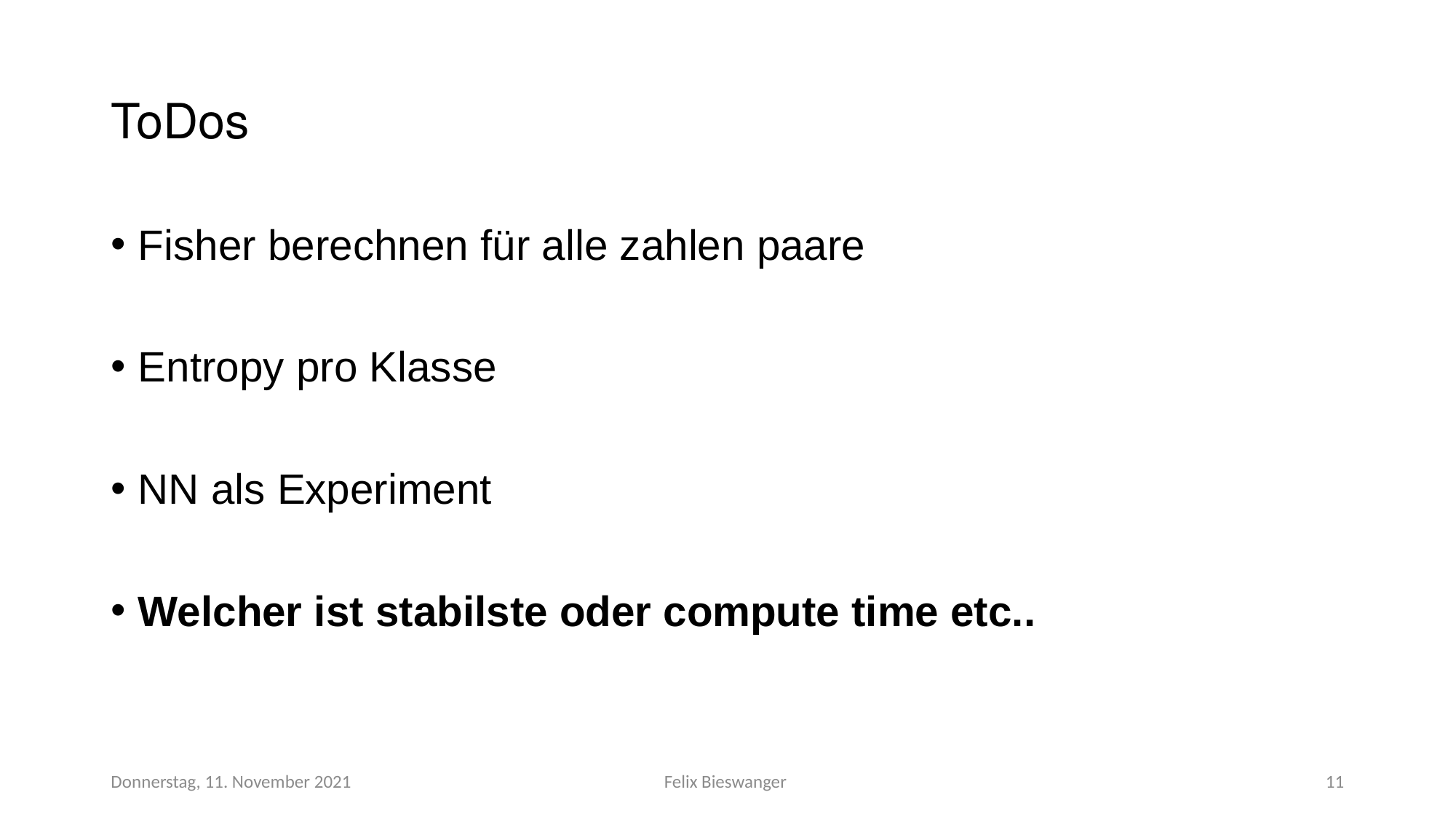

# ToDos
Fisher berechnen für alle zahlen paare

Entropy pro Klasse

NN als Experiment

Welcher ist stabilste oder compute time etc..

Donnerstag, 11. November 2021
Felix Bieswanger
11